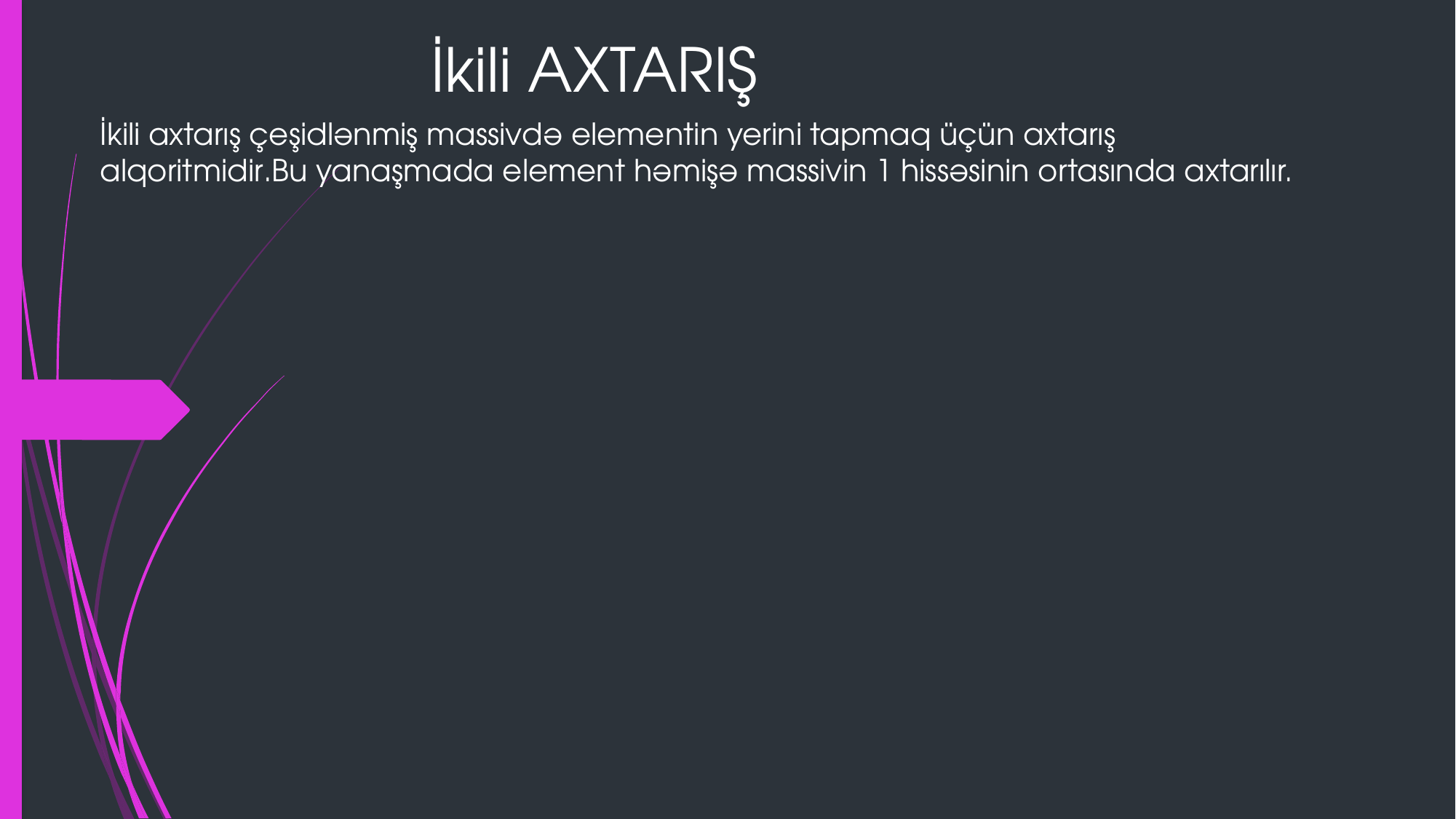

# İkili AXTARIŞ
İkili axtarış çeşidlənmiş massivdə elementin yerini tapmaq üçün axtarış alqoritmidir.Bu yanaşmada element həmişə massivin 1 hissəsinin ortasında axtarılır.